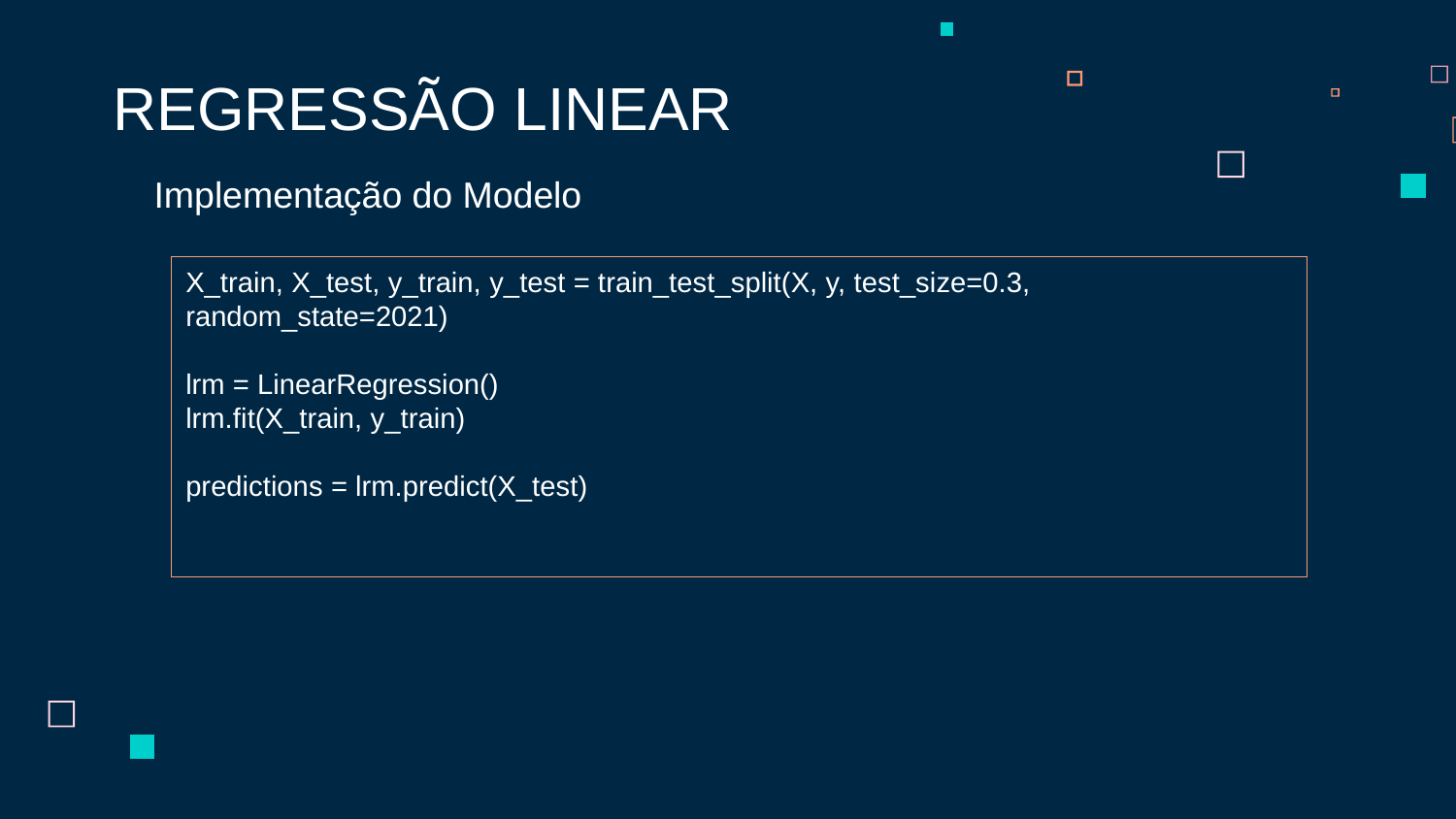

REGRESSÃO LINEAR
Implementação do Modelo
X_train, X_test, y_train, y_test = train_test_split(X, y, test_size=0.3, random_state=2021)

lrm = LinearRegression()
lrm.fit(X_train, y_train)

predictions = lrm.predict(X_test)